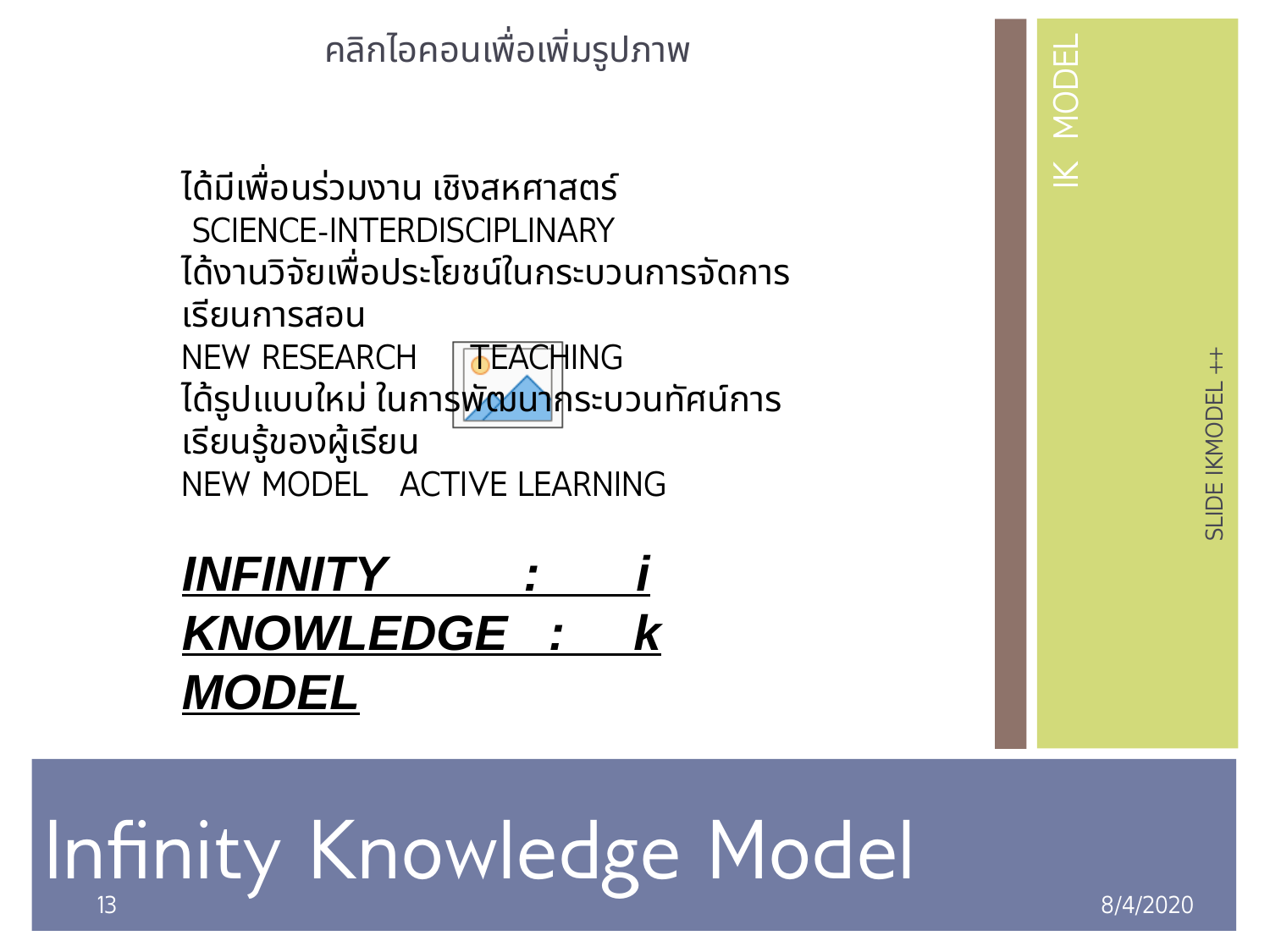

ได้มีเพื่อนร่วมงาน เชิงสหศาสตร์
 SCIENCE-INTERDISCIPLINARY
ได้งานวิจัยเพื่อประโยชน์ในกระบวนการจัดการเรียนการสอน
NEW RESEARCH     TEACHING
ได้รูปแบบใหม่ ในการพัฒนากระบวนทัศน์การเรียนรู้ของผู้เรียน
NEW MODEL   ACTIVE LEARNING

INFINITY          :       i
KNOWLEDGE   :     k
MODEL
IK  MODEL

SLIDE IKMODEL ++
Infinity Knowledge Model
13
8/4/2020